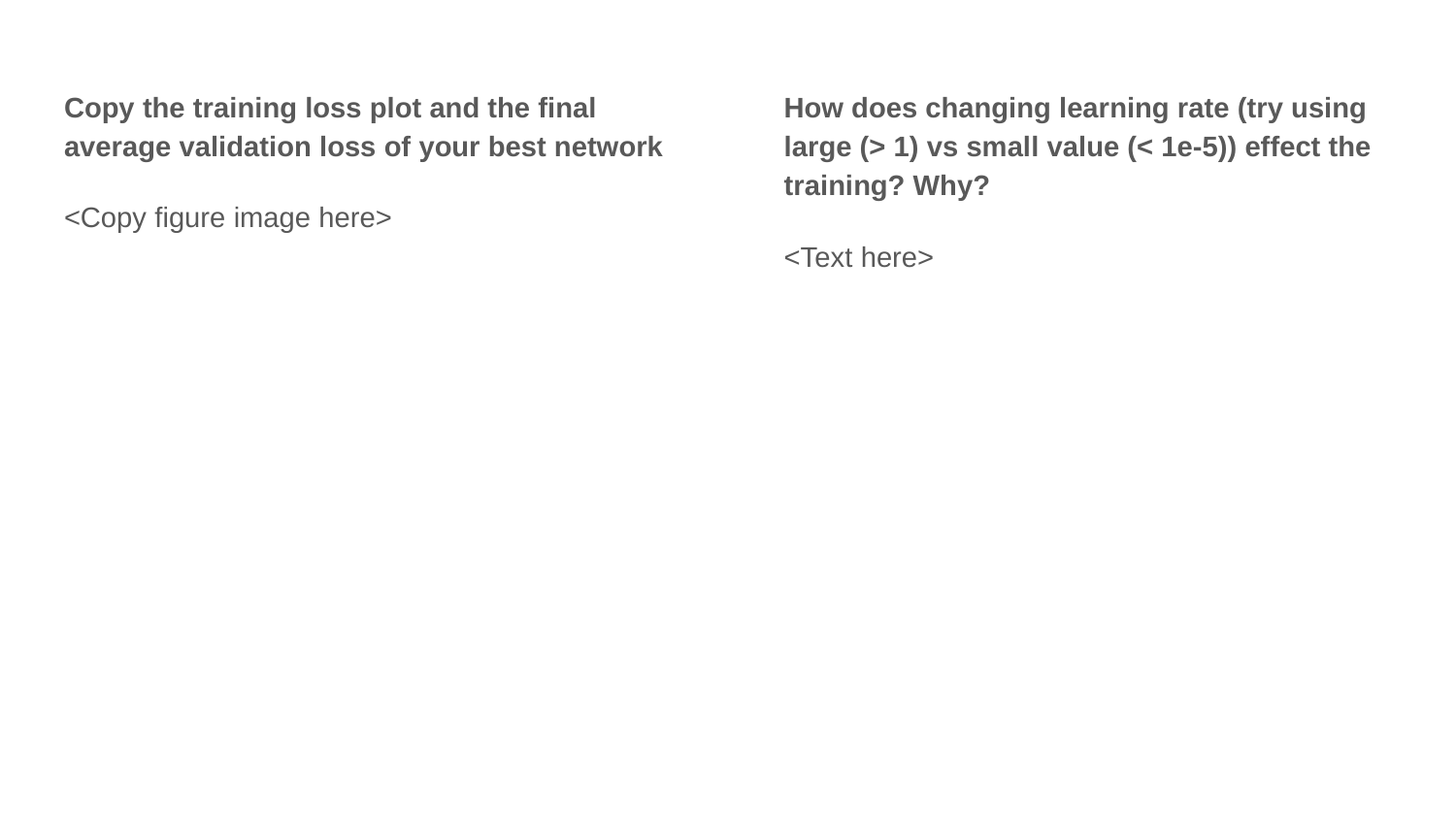

How does changing learning rate (try using large (> 1) vs small value (< 1e-5)) effect the training? Why?
<Text here>

Copy the training loss plot and the final average validation loss of your best network
<Copy figure image here>